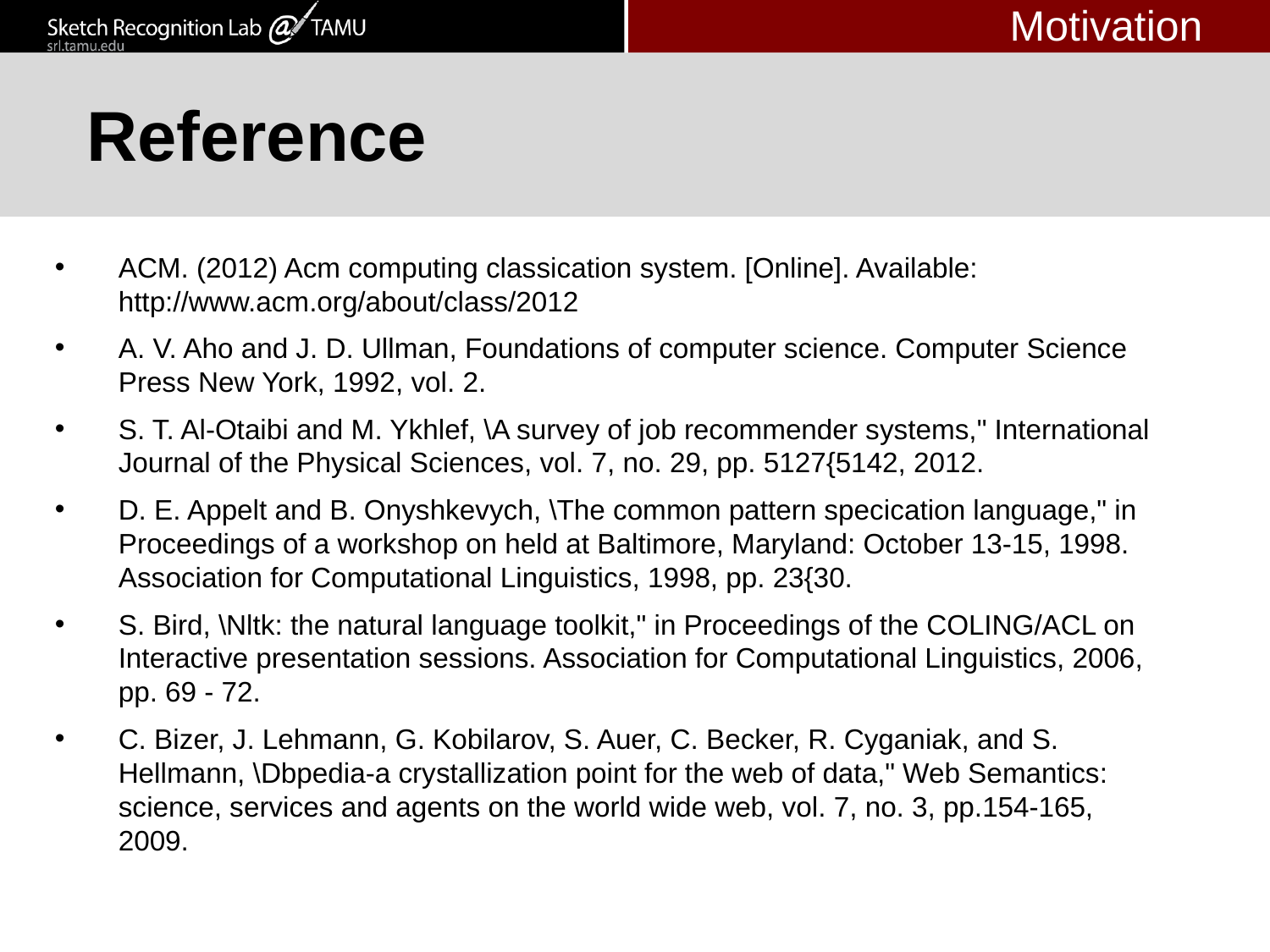

Motivation
Reference
ACM. (2012) Acm computing classication system. [Online]. Available: http://www.acm.org/about/class/2012
A. V. Aho and J. D. Ullman, Foundations of computer science. Computer Science Press New York, 1992, vol. 2.
S. T. Al-Otaibi and M. Ykhlef, \A survey of job recommender systems," International Journal of the Physical Sciences, vol. 7, no. 29, pp. 5127{5142, 2012.
D. E. Appelt and B. Onyshkevych, \The common pattern specication language," in Proceedings of a workshop on held at Baltimore, Maryland: October 13-15, 1998. Association for Computational Linguistics, 1998, pp. 23{30.
S. Bird, \Nltk: the natural language toolkit," in Proceedings of the COLING/ACL on Interactive presentation sessions. Association for Computational Linguistics, 2006, pp. 69 - 72.
C. Bizer, J. Lehmann, G. Kobilarov, S. Auer, C. Becker, R. Cyganiak, and S. Hellmann, \Dbpedia-a crystallization point for the web of data," Web Semantics: science, services and agents on the world wide web, vol. 7, no. 3, pp.154-165, 2009.